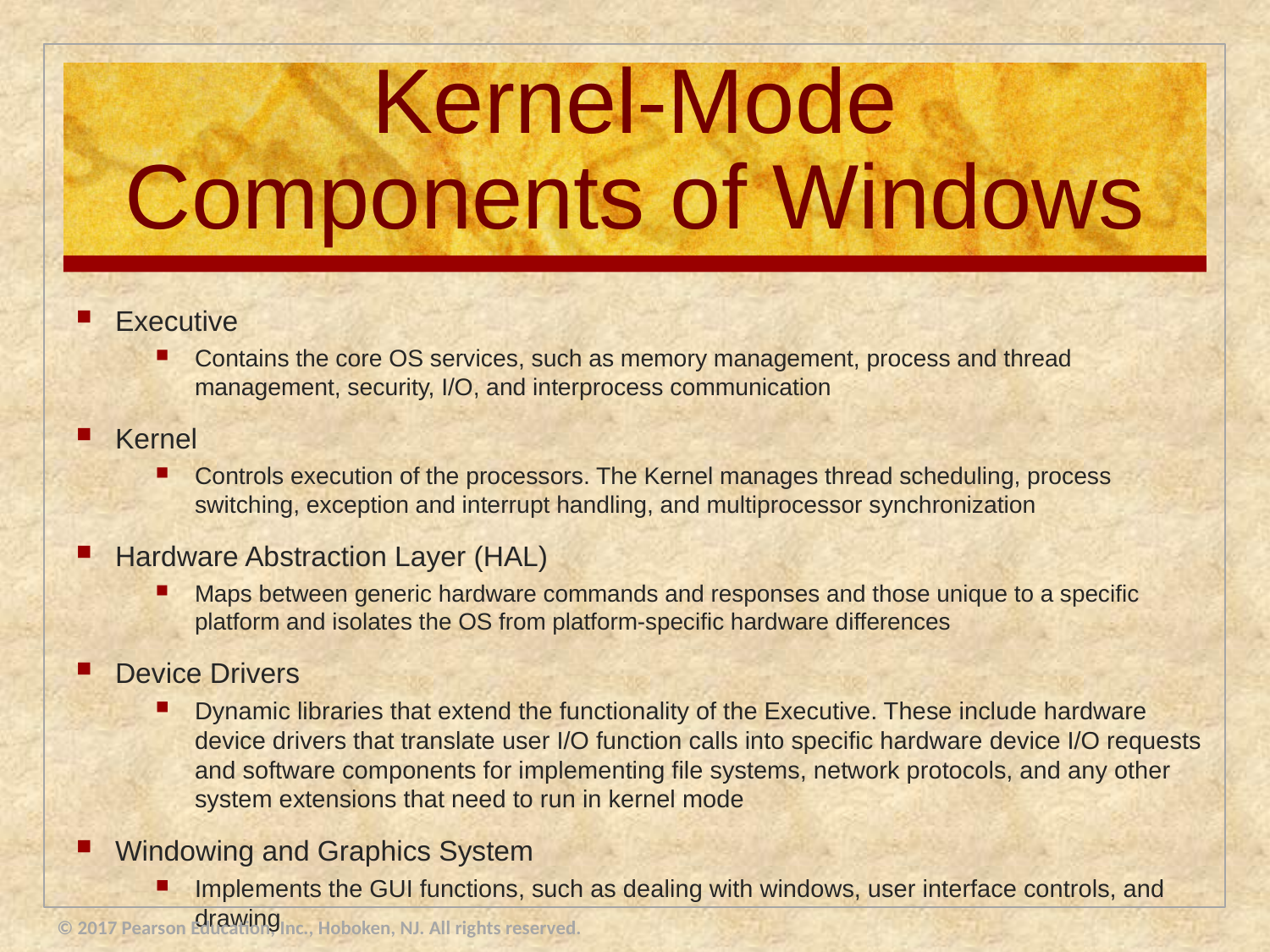

# Kernel-Mode Components of Windows
Executive
Contains the core OS services, such as memory management, process and thread management, security, I/O, and interprocess communication
Kernel
Controls execution of the processors. The Kernel manages thread scheduling, process switching, exception and interrupt handling, and multiprocessor synchronization
Hardware Abstraction Layer (HAL)
Maps between generic hardware commands and responses and those unique to a specific platform and isolates the OS from platform-specific hardware differences
Device Drivers
Dynamic libraries that extend the functionality of the Executive. These include hardware device drivers that translate user I/O function calls into specific hardware device I/O requests and software components for implementing file systems, network protocols, and any other system extensions that need to run in kernel mode
Windowing and Graphics System
Implements the GUI functions, such as dealing with windows, user interface controls, and drawing
© 2017 Pearson Education, Inc., Hoboken, NJ. All rights reserved.